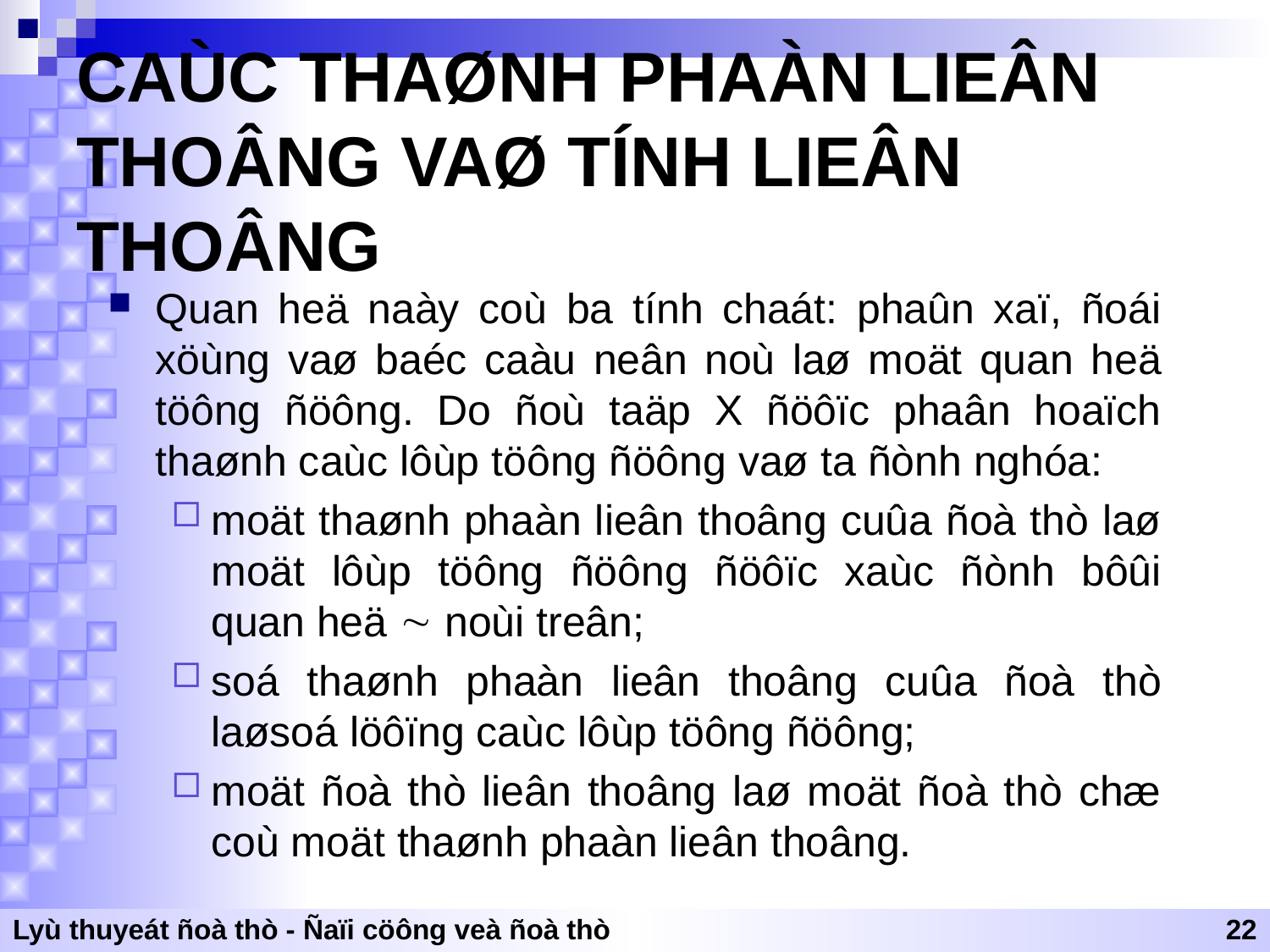

# CAÙC THAØNH PHAÀN LIEÂN THOÂNG VAØ TÍNH LIEÂN THOÂNG
Quan heä naày coù ba tính chaát: phaûn xaï, ñoái xöùng vaø baéc caàu neân noù laø moät quan heä töông ñöông. Do ñoù taäp X ñöôïc phaân hoaïch thaønh caùc lôùp töông ñöông vaø ta ñònh nghóa:
moät thaønh phaàn lieân thoâng cuûa ñoà thò laø moät lôùp töông ñöông ñöôïc xaùc ñònh bôûi quan heä ∼ noùi treân;
soá thaønh phaàn lieân thoâng cuûa ñoà thò laøsoá löôïng caùc lôùp töông ñöông;
moät ñoà thò lieân thoâng laø moät ñoà thò chæ coù moät thaønh phaàn lieân thoâng.
Lyù thuyeát ñoà thò - Ñaïi cöông veà ñoà thò
22